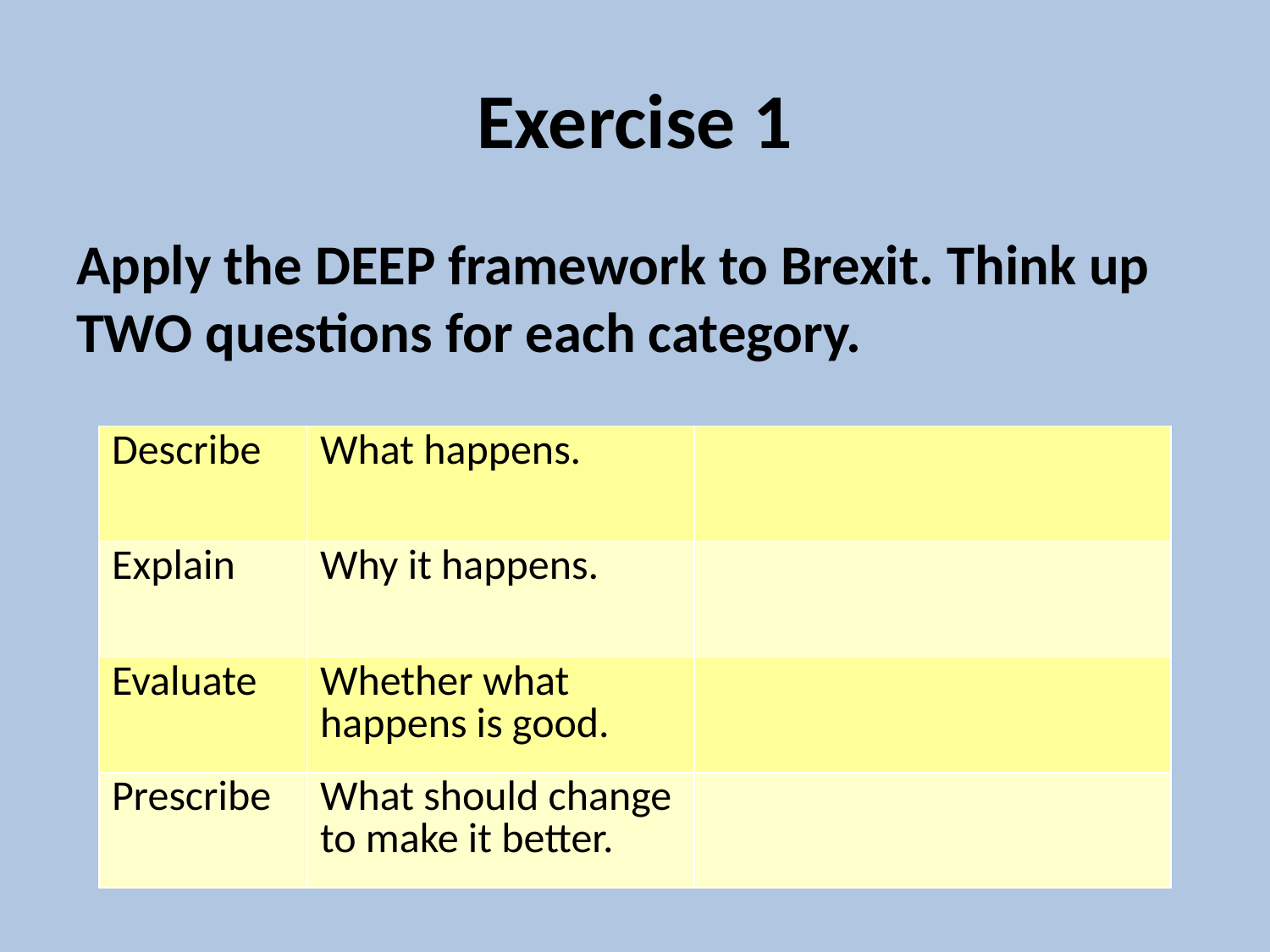

# Exercise 1
Apply the DEEP framework to Brexit. Think up TWO questions for each category.
| Describe | What happens. |  |
| --- | --- | --- |
| Explain | Why it happens. |  |
| Evaluate | Whether what happens is good. |  |
| Prescribe | What should change to make it better. |  |